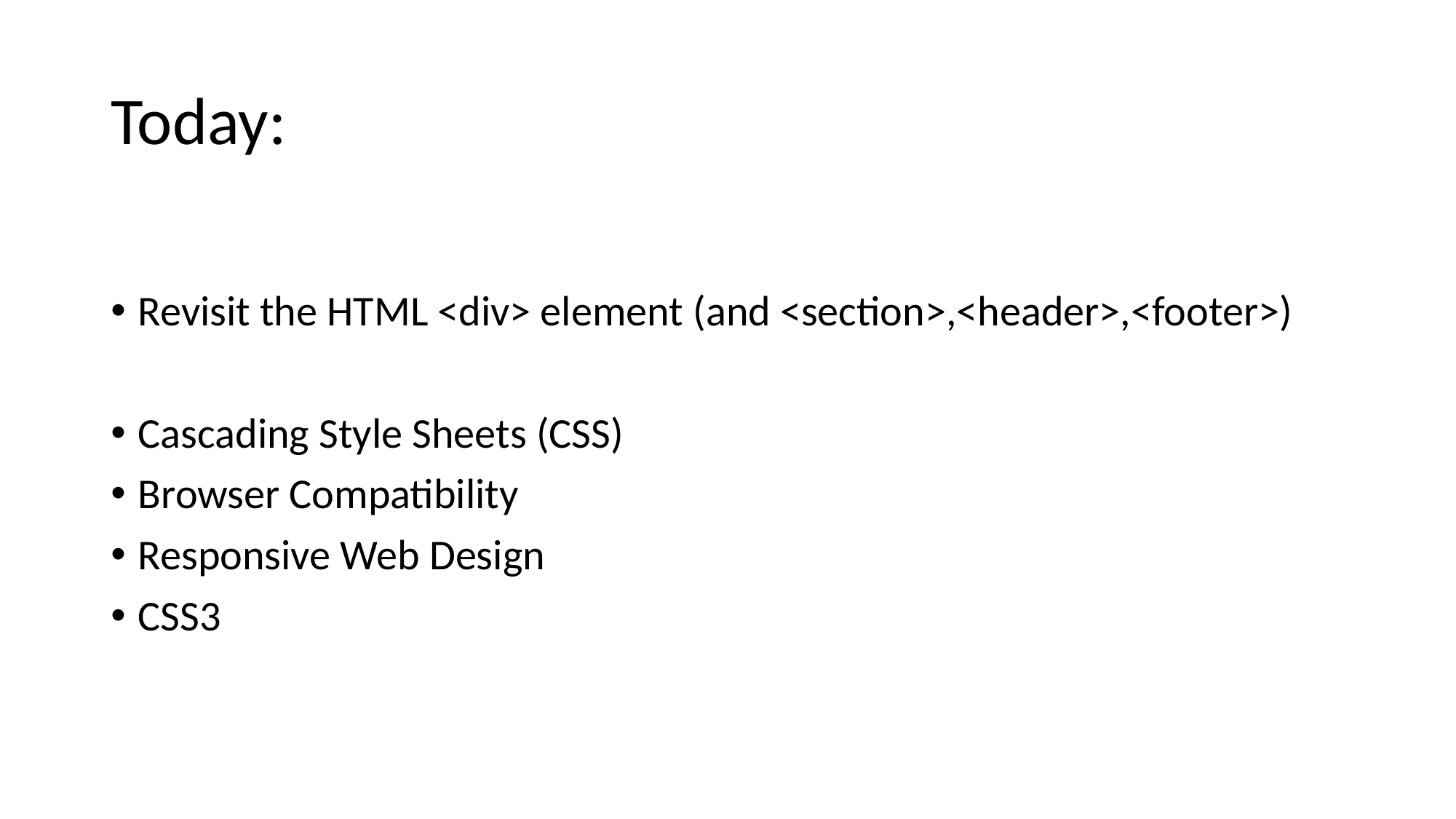

# Today:

Revisit the HTML <div> element (and <section>,<header>,<footer>)

Cascading Style Sheets (CSS)
Browser Compatibility
Responsive Web Design
CSS3